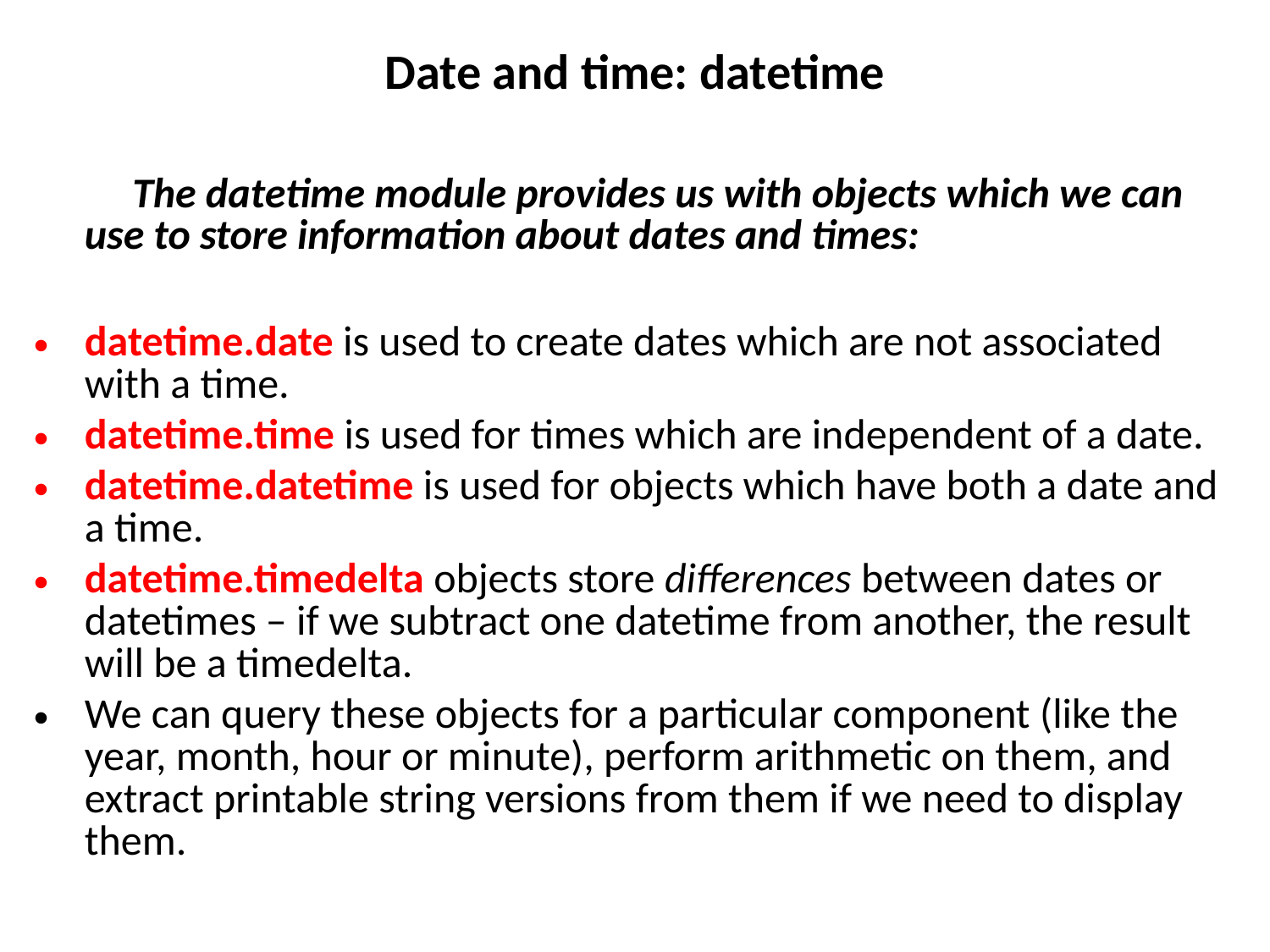

# Date and time: datetime
     The datetime module provides us with objects which we can use to store information about dates and times:

datetime.date is used to create dates which are not associated with a time.
datetime.time is used for times which are independent of a date.
datetime.datetime is used for objects which have both a date and a time.
datetime.timedelta objects store differences between dates or datetimes – if we subtract one datetime from another, the result will be a timedelta.
We can query these objects for a particular component (like the year, month, hour or minute), perform arithmetic on them, and extract printable string versions from them if we need to display them.